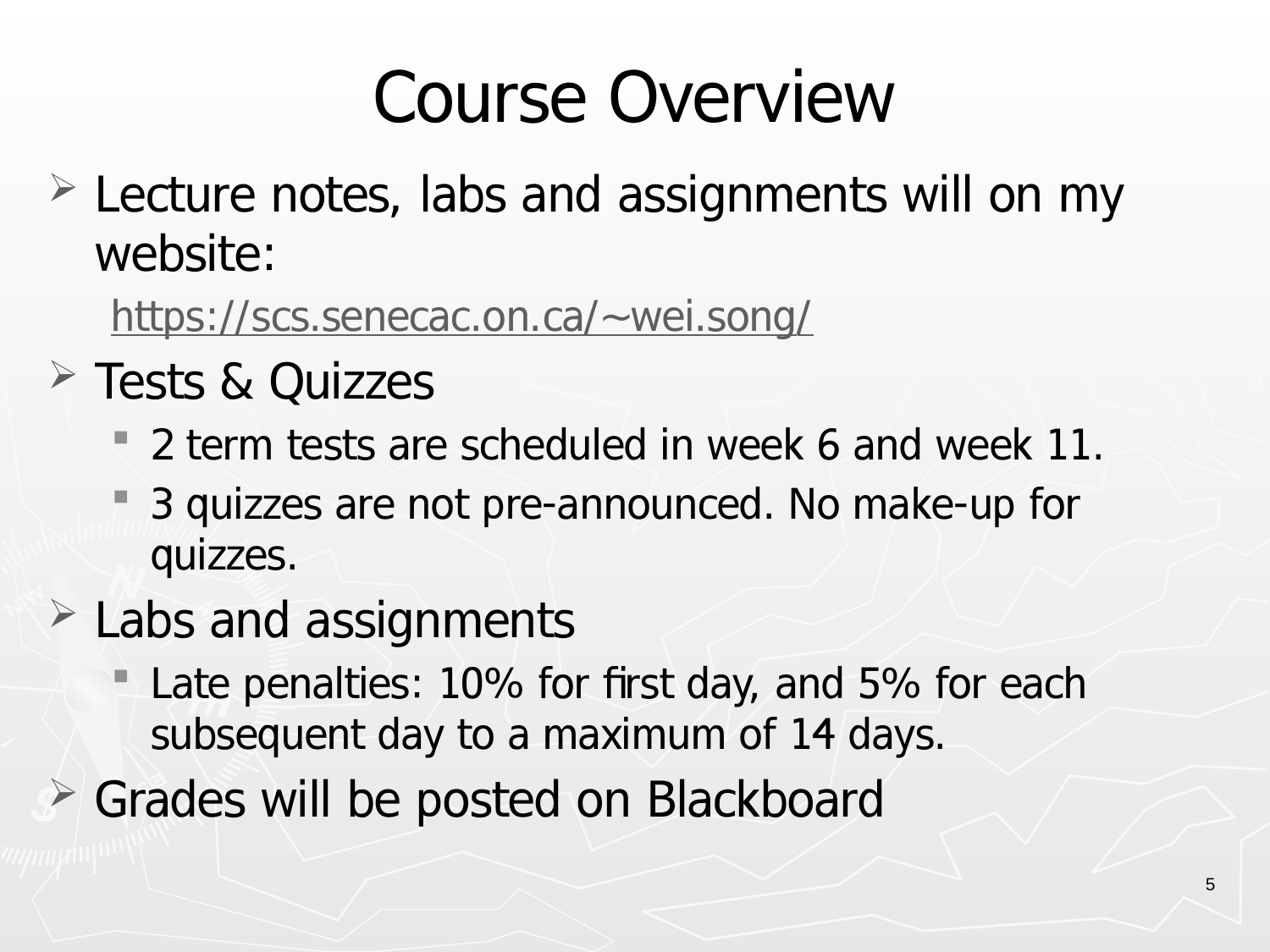

# Course Overview
Lecture notes, labs and assignments will on my website:
https://scs.senecac.on.ca/~wei.song/
Tests & Quizzes
2 term tests are scheduled in week 6 and week 11.
3 quizzes are not pre-announced. No make-up for quizzes.
Labs and assignments
Late penalties: 10% for first day, and 5% for each subsequent day to a maximum of 14 days.
Grades will be posted on Blackboard

5